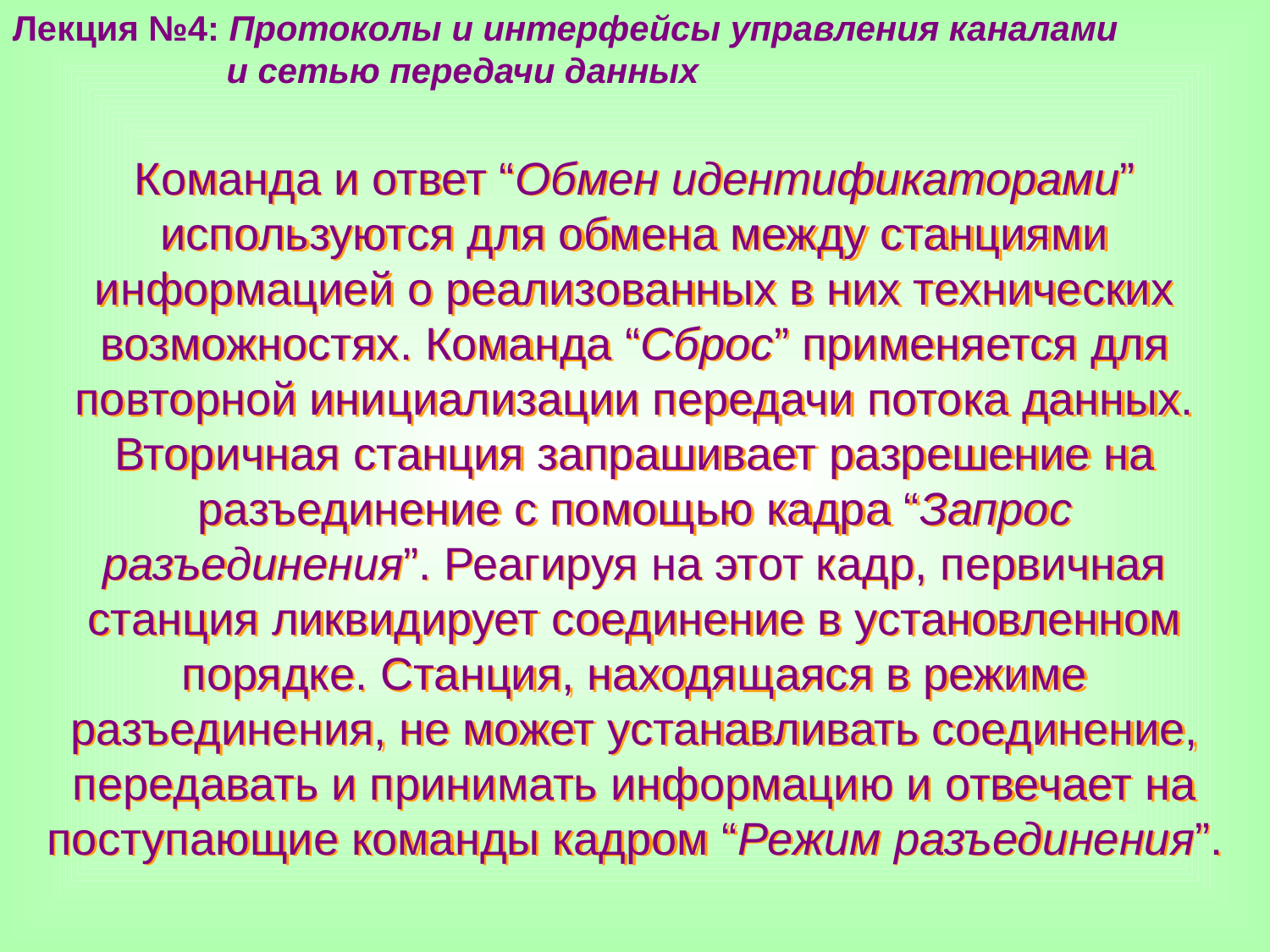

Лекция №4: Протоколы и интерфейсы управления каналами
                      и сетью передачи данных
Команда и ответ “Обмен идентификаторами” используются для обмена между станциями информацией о реализованных в них технических возможностях. Команда “Сброс” применяется для повторной инициализации передачи потока данных. Вторичная станция запрашивает разрешение на разъединение с помощью кадра “Запрос разъединения”. Реагируя на этот кадр, первичная станция ликвидирует соединение в установленном порядке. Станция, находящаяся в режиме разъединения, не может устанавливать соединение, передавать и принимать информацию и отвечает на поступающие команды кадром “Режим разъединения”.